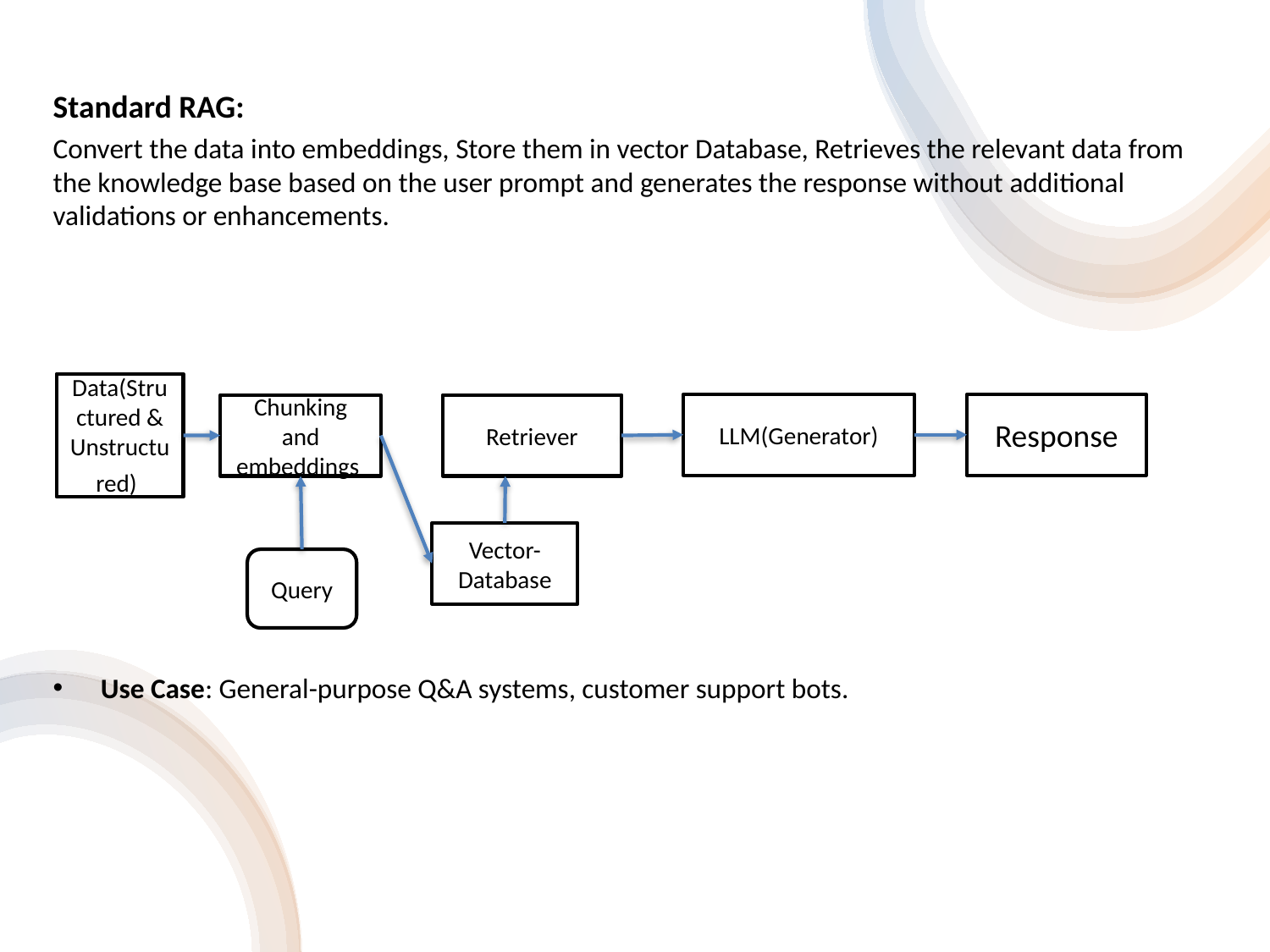

Standard RAG:
Convert the data into embeddings, Store them in vector Database, Retrieves the relevant data from the knowledge base based on the user prompt and generates the response without additional validations or enhancements.

Use Case: General-purpose Q&A systems, customer support bots.

Data(Structured & Unstructured)
LLM(Generator)
Response
Chunking and embeddings
Retriever
Vector-Database
Query